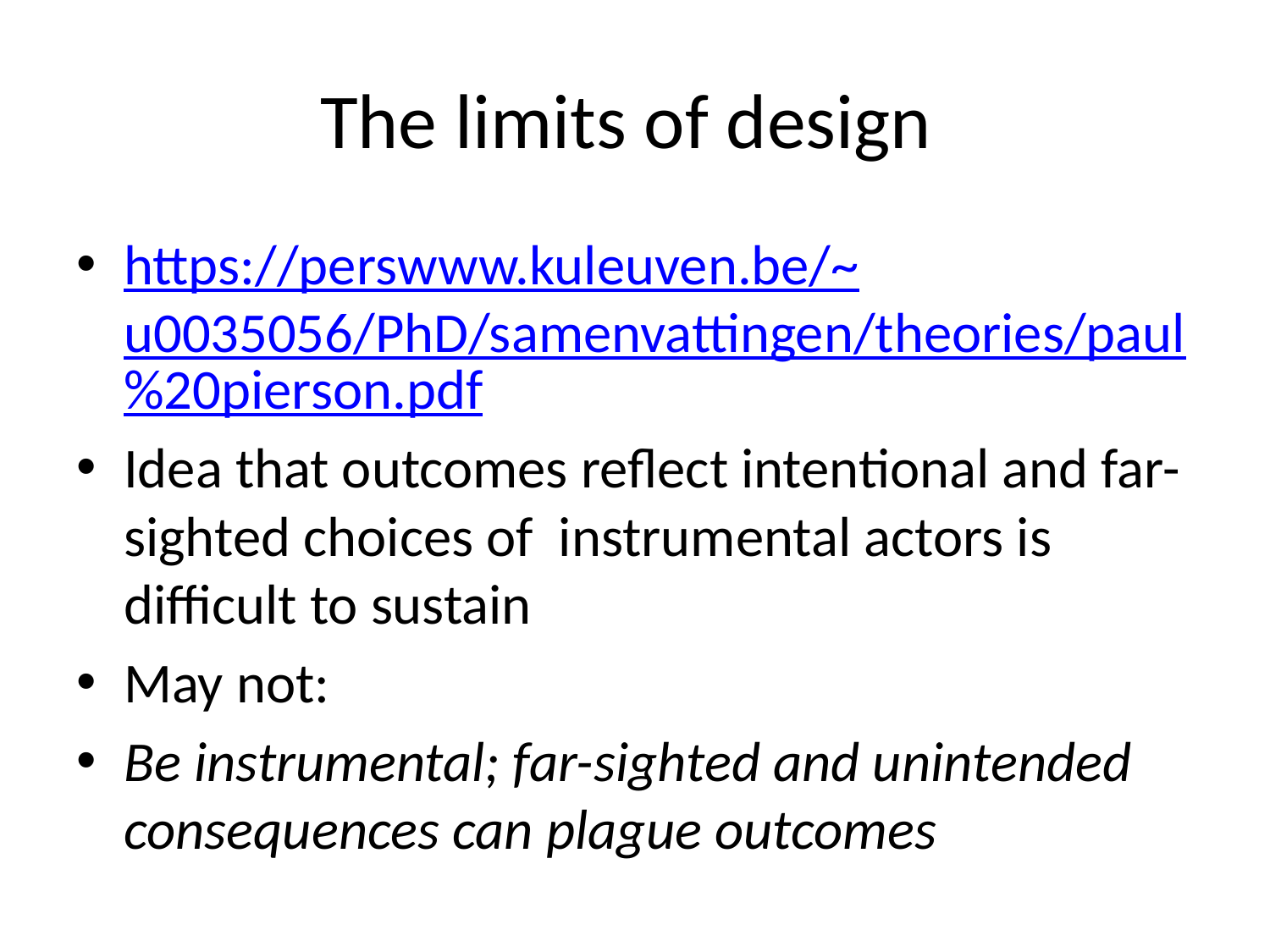

# The limits of design
https://perswww.kuleuven.be/~u0035056/PhD/samenvattingen/theories/paul%20pierson.pdf
Idea that outcomes reflect intentional and far-sighted choices of  instrumental actors is difficult to sustain
May not:
Be instrumental; far-sighted and unintended consequences can plague outcomes